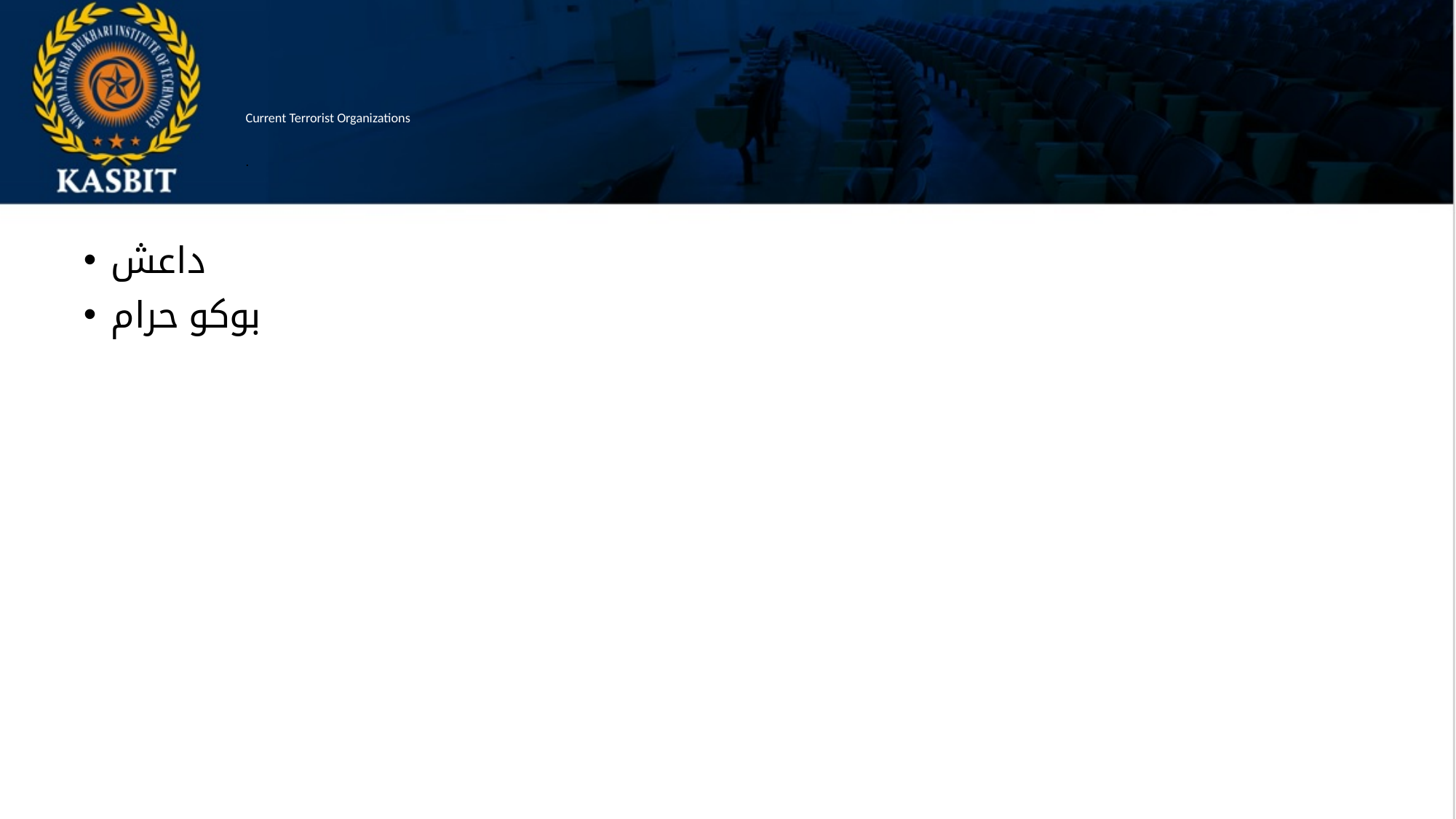

# Current Terrorist Organizations .
داعش
بوکو حرام